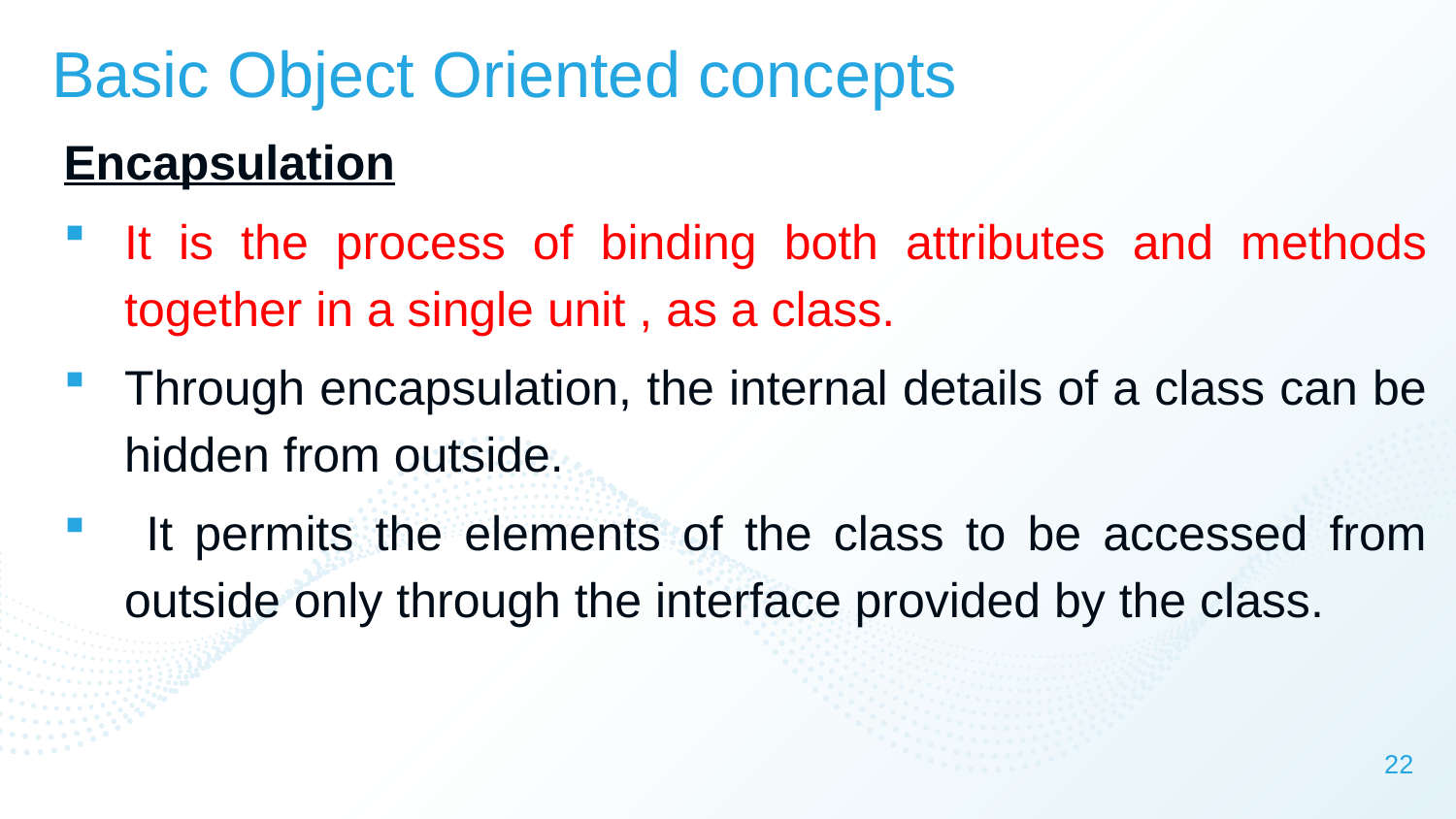

# Basic Object Oriented concepts
Encapsulation
It is the process of binding both attributes and methods together in a single unit , as a class.
Through encapsulation, the internal details of a class can be hidden from outside.
 It permits the elements of the class to be accessed from outside only through the interface provided by the class.

22